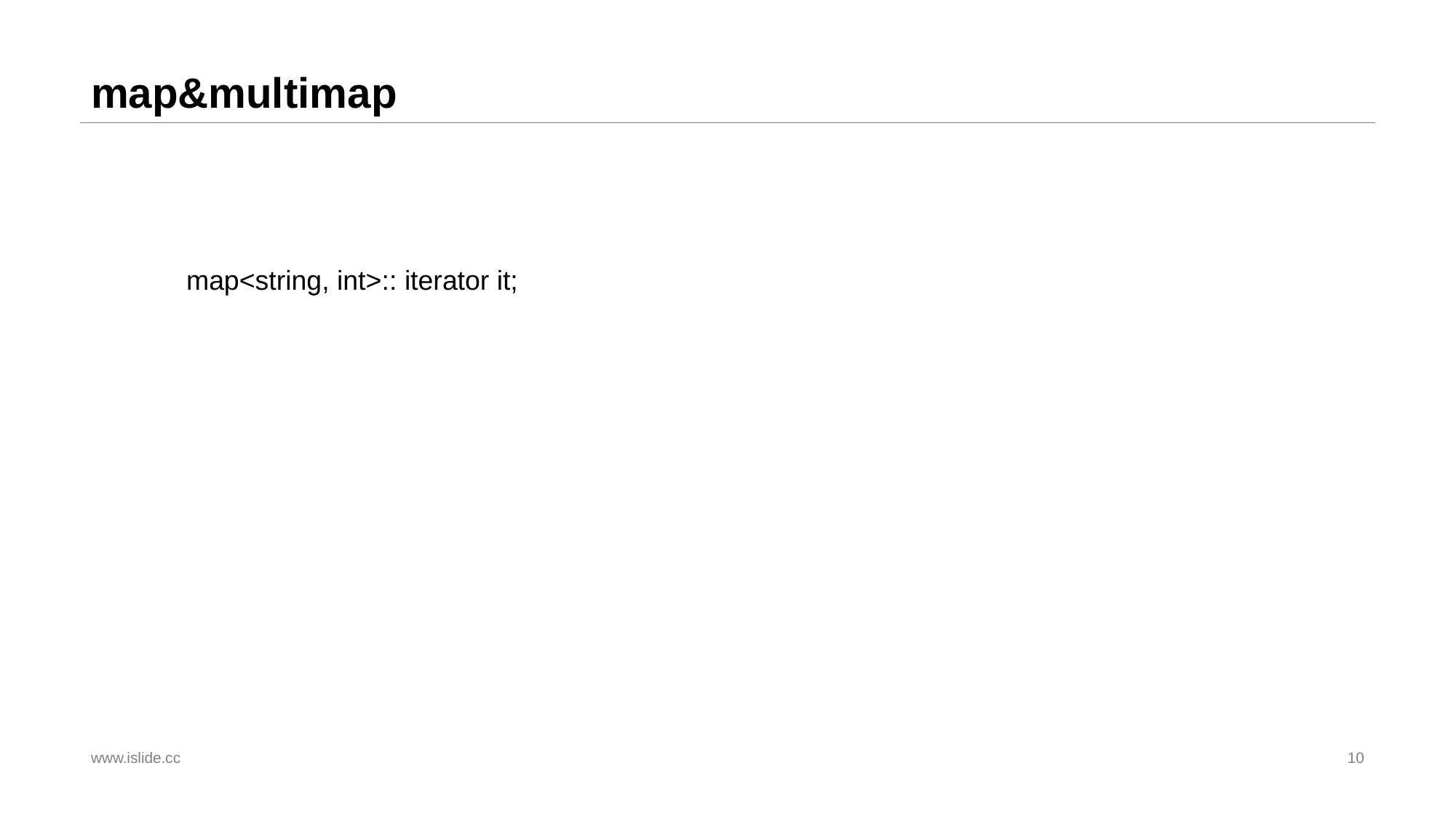

# map&multimap
map<string, int>:: iterator it;
www.islide.cc
10